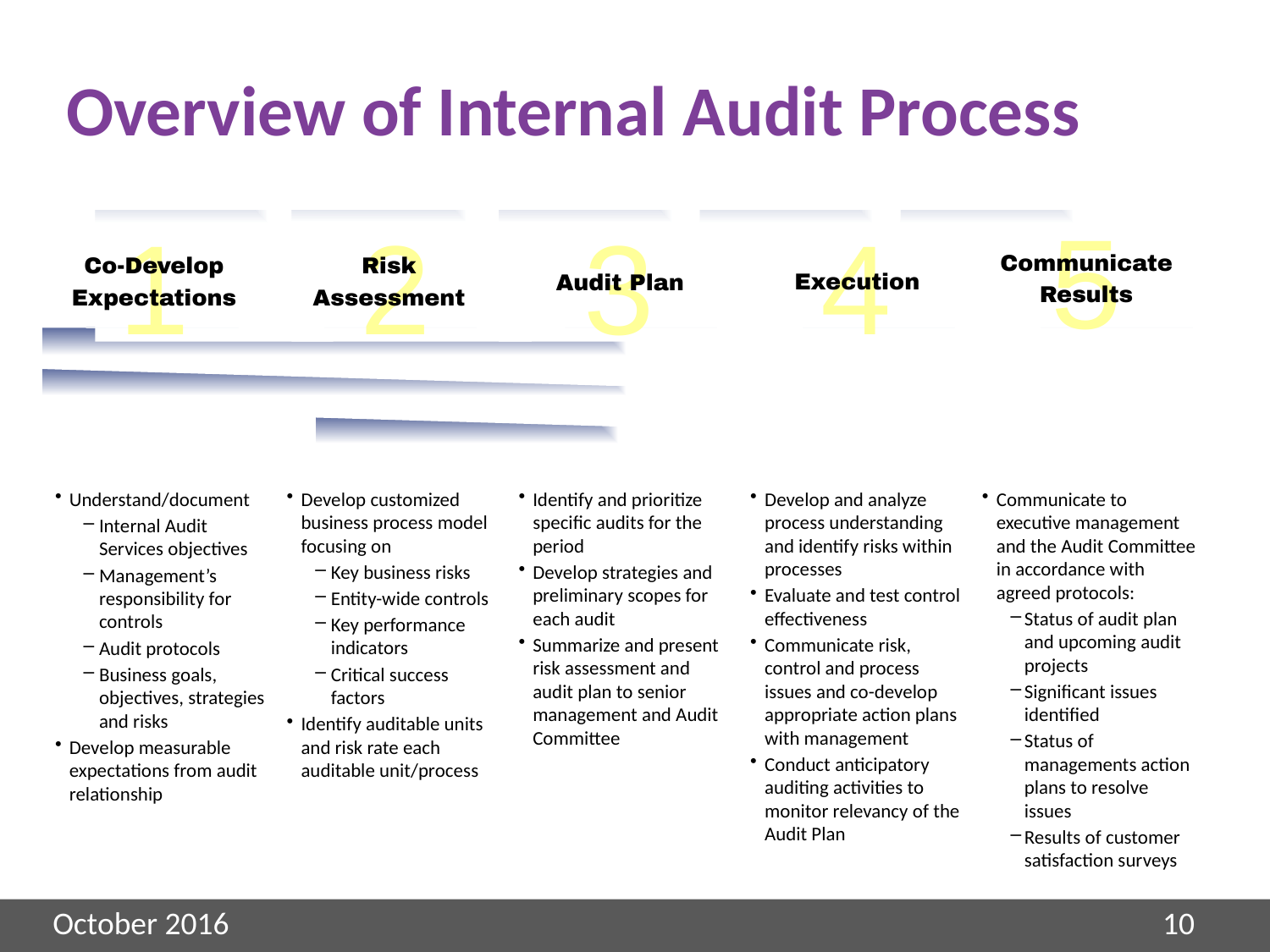

# Overview of Internal Audit Process

5
1
2
3
4

Communicate Results
Co-Develop
Expectations
Risk
Assessment
Execution
Audit Plan
Understand/document
Internal Audit Services objectives
Management’s responsibility for controls
Audit protocols
Business goals, objectives, strategies and risks
Develop measurable expectations from audit relationship
Develop customized business process model focusing on
Key business risks
Entity-wide controls
Key performance indicators
Critical success factors
Identify auditable units and risk rate each auditable unit/process
Identify and prioritize specific audits for the period
Develop strategies and preliminary scopes for each audit
Summarize and present risk assessment and audit plan to senior management and Audit Committee
Develop and analyze process understanding and identify risks within processes
Evaluate and test control effectiveness
Communicate risk, control and process issues and co-develop appropriate action plans with management
Conduct anticipatory auditing activities to monitor relevancy of the Audit Plan
Communicate to executive management and the Audit Committee in accordance with agreed protocols:
Status of audit plan and upcoming audit projects
Significant issues identified
Status of managements action plans to resolve issues
Results of customer satisfaction surveys
10
October 2016

10